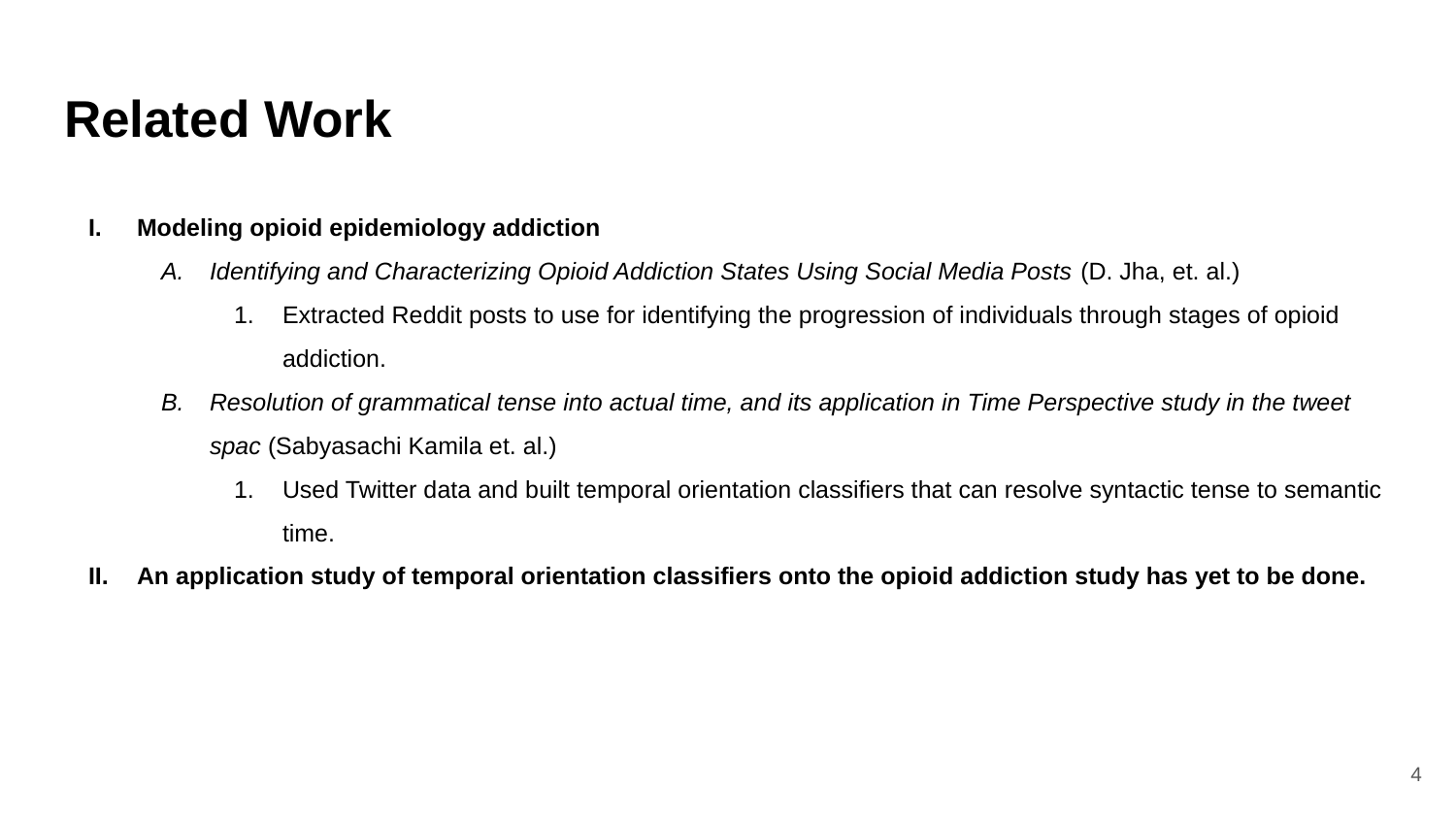

# Related Work
Modeling opioid epidemiology addiction
Identifying and Characterizing Opioid Addiction States Using Social Media Posts (D. Jha, et. al.)
Extracted Reddit posts to use for identifying the progression of individuals through stages of opioid addiction.
Resolution of grammatical tense into actual time, and its application in Time Perspective study in the tweet spac (Sabyasachi Kamila et. al.)
Used Twitter data and built temporal orientation classifiers that can resolve syntactic tense to semantic time.
An application study of temporal orientation classifiers onto the opioid addiction study has yet to be done.
4